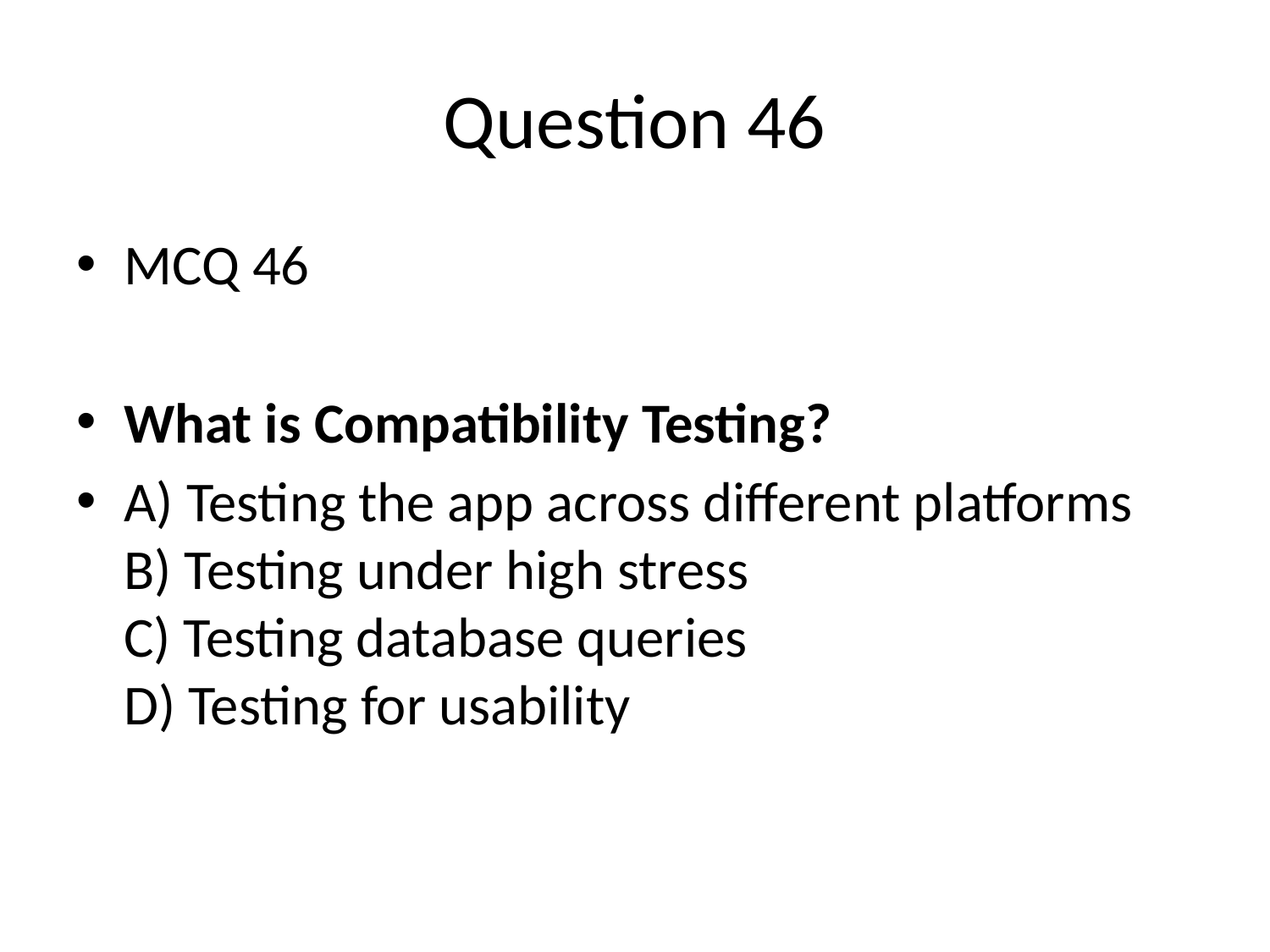

# Question 46
MCQ 46

What is Compatibility Testing?
A) Testing the app across different platforms
B) Testing under high stress
C) Testing database queries
D) Testing for usability